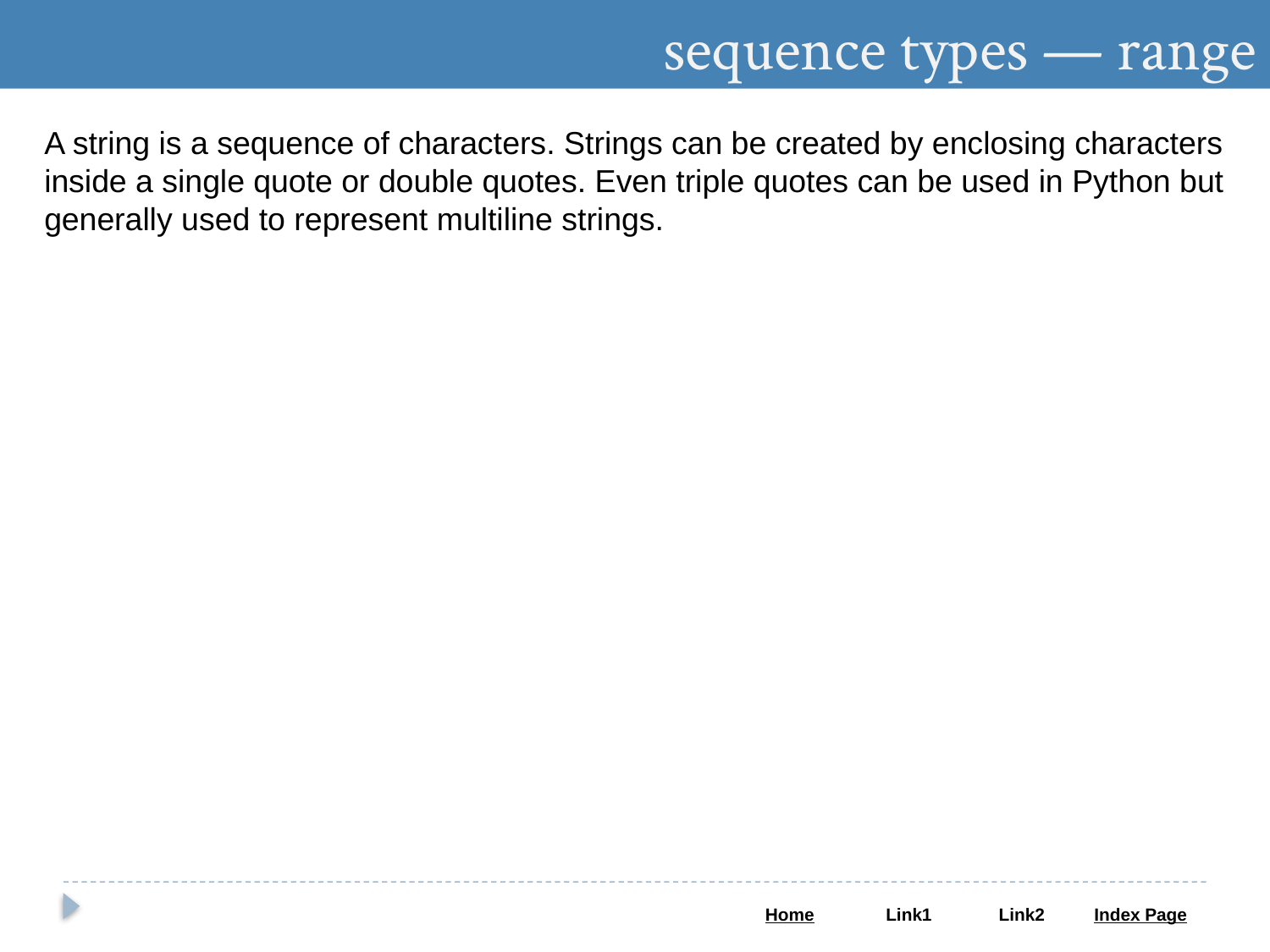

sequence types — range
A string is a sequence of characters. Strings can be created by enclosing characters inside a single quote or double quotes. Even triple quotes can be used in Python but generally used to represent multiline strings.